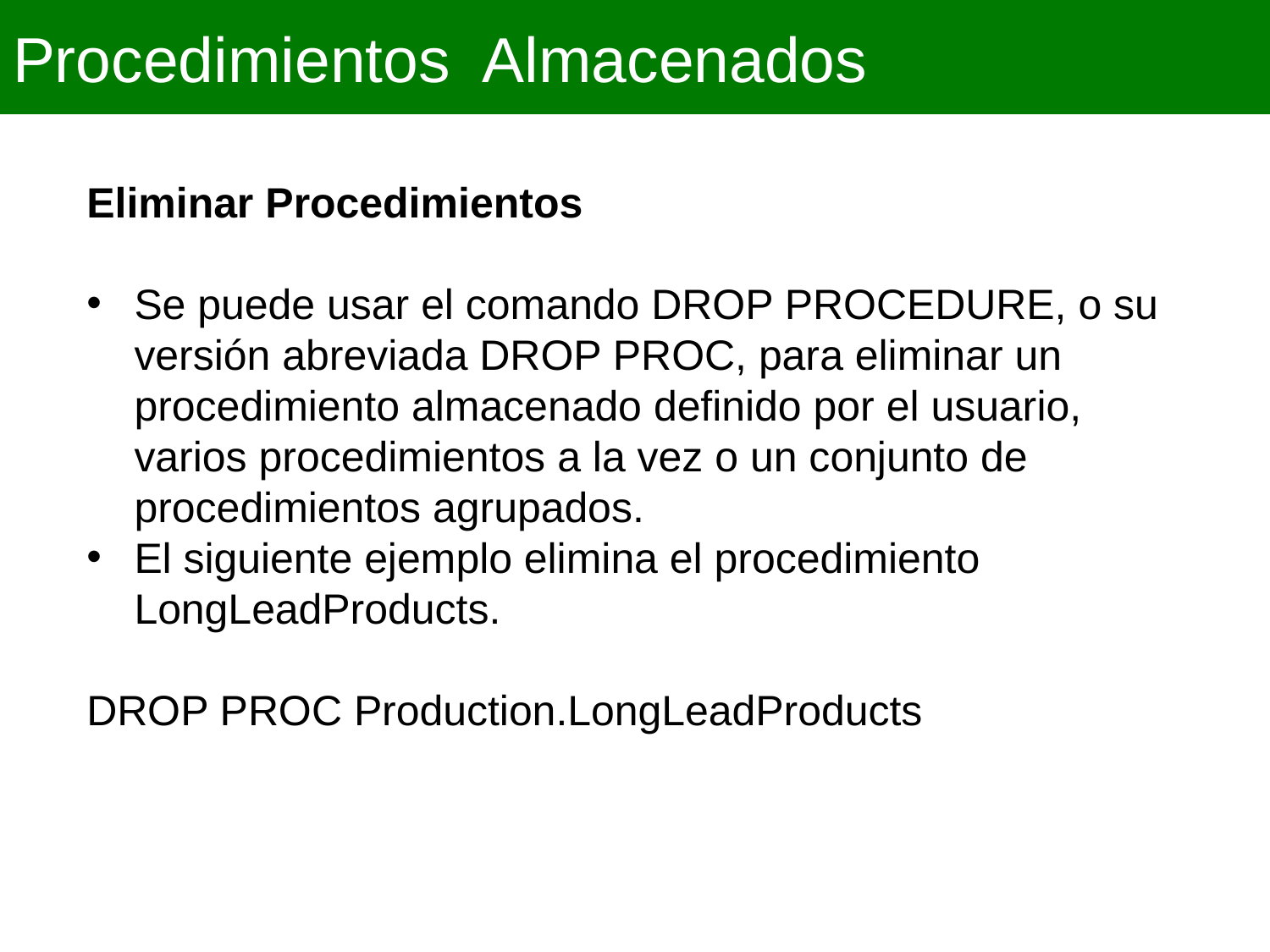

# Procedimientos  Almacenados
Eliminar Procedimientos

Se puede usar el comando DROP PROCEDURE, o su versión abreviada DROP PROC, para eliminar un procedimiento almacenado definido por el usuario, varios procedimientos a la vez o un conjunto de procedimientos agrupados.
El siguiente ejemplo elimina el procedimiento LongLeadProducts.

DROP PROC Production.LongLeadProducts